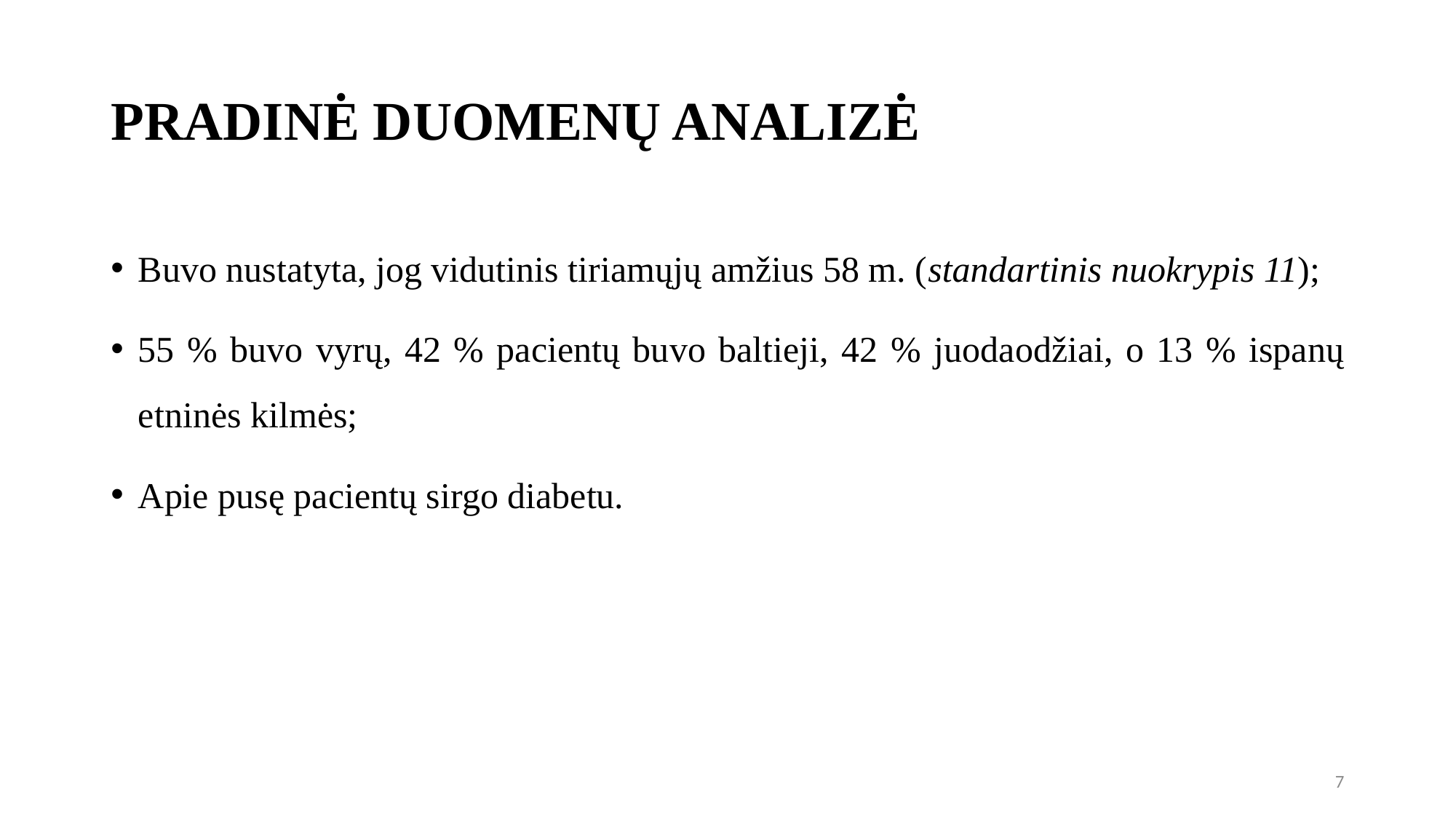

# PRADINĖ DUOMENŲ ANALIZĖ
Buvo nustatyta, jog vidutinis tiriamųjų amžius 58 m. (standartinis nuokrypis 11);
55 % buvo vyrų, 42 % pacientų buvo baltieji, 42 % juodaodžiai, o 13 % ispanų etninės kilmės;
Apie pusę pacientų sirgo diabetu.

7